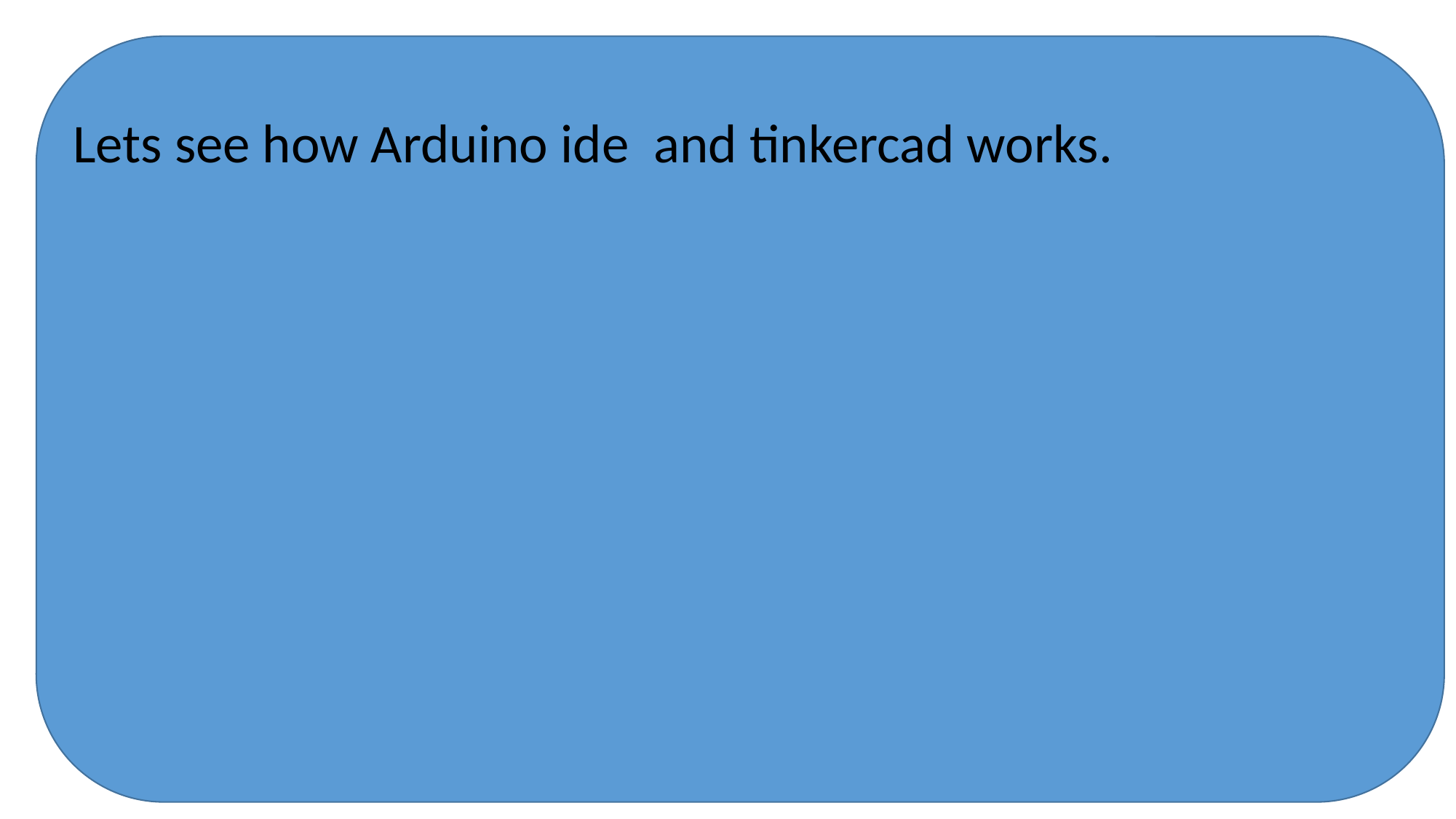

Lets see how Arduino ide  and tinkercad works.